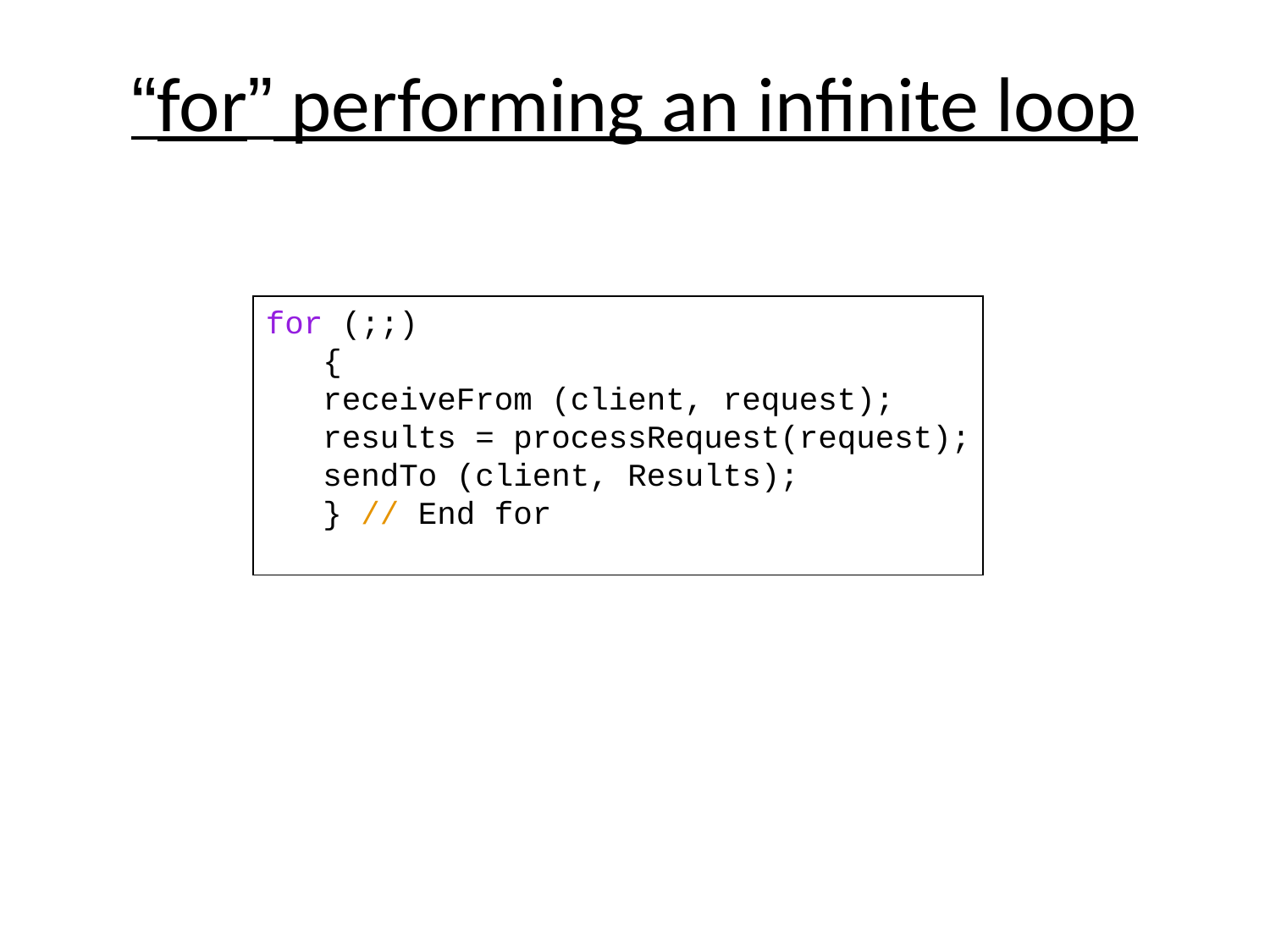

# “for” performing an infinite loop
for (;;)
   {
   receiveFrom (client, request);
   results = processRequest(request);
   sendTo (client, Results);
   } // End for